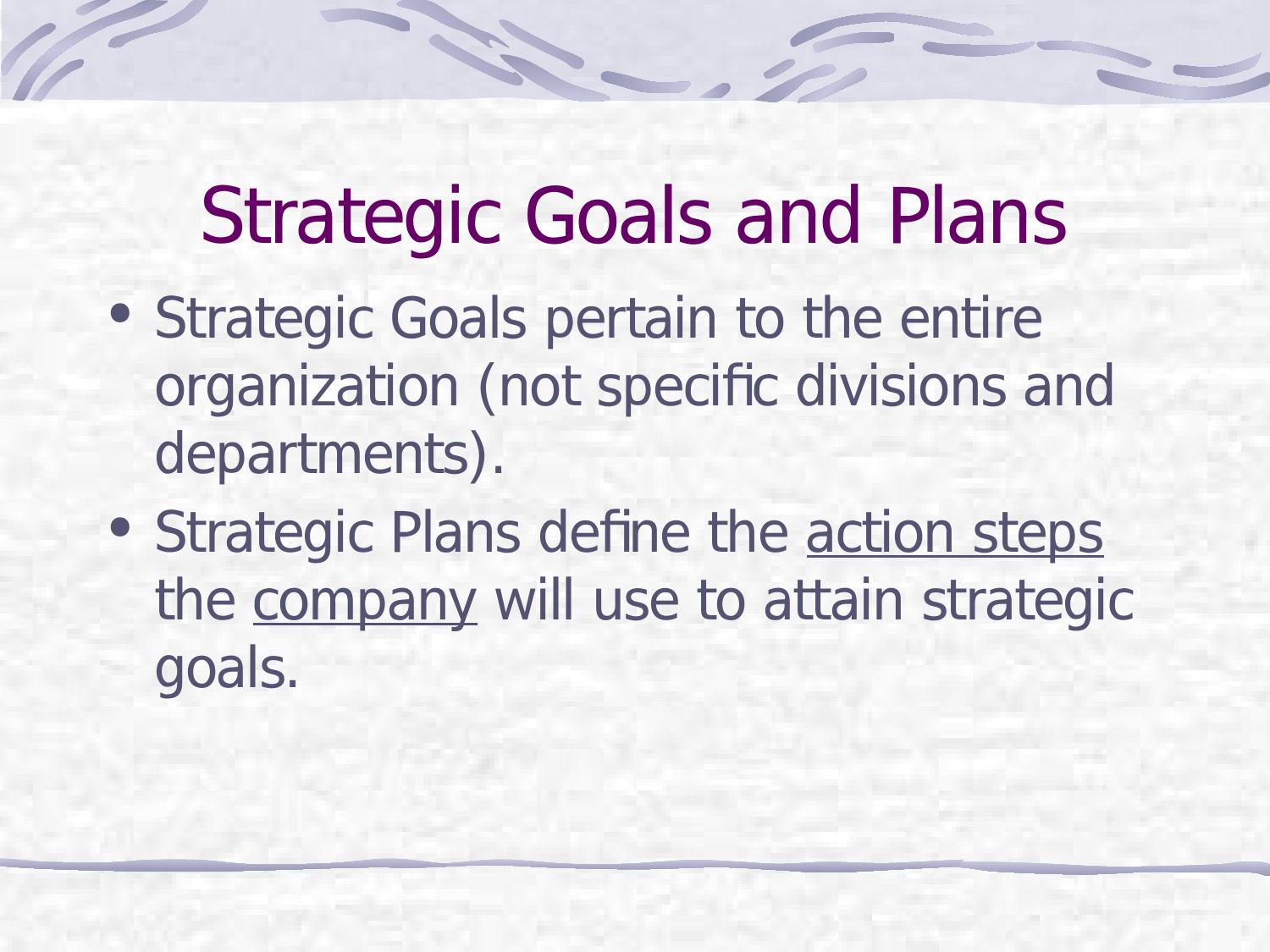

# Strategic Goals and Plans
Strategic Goals pertain to the entire organization (not specific divisions and departments).
Strategic Plans define the action steps the company will use to attain strategic goals.